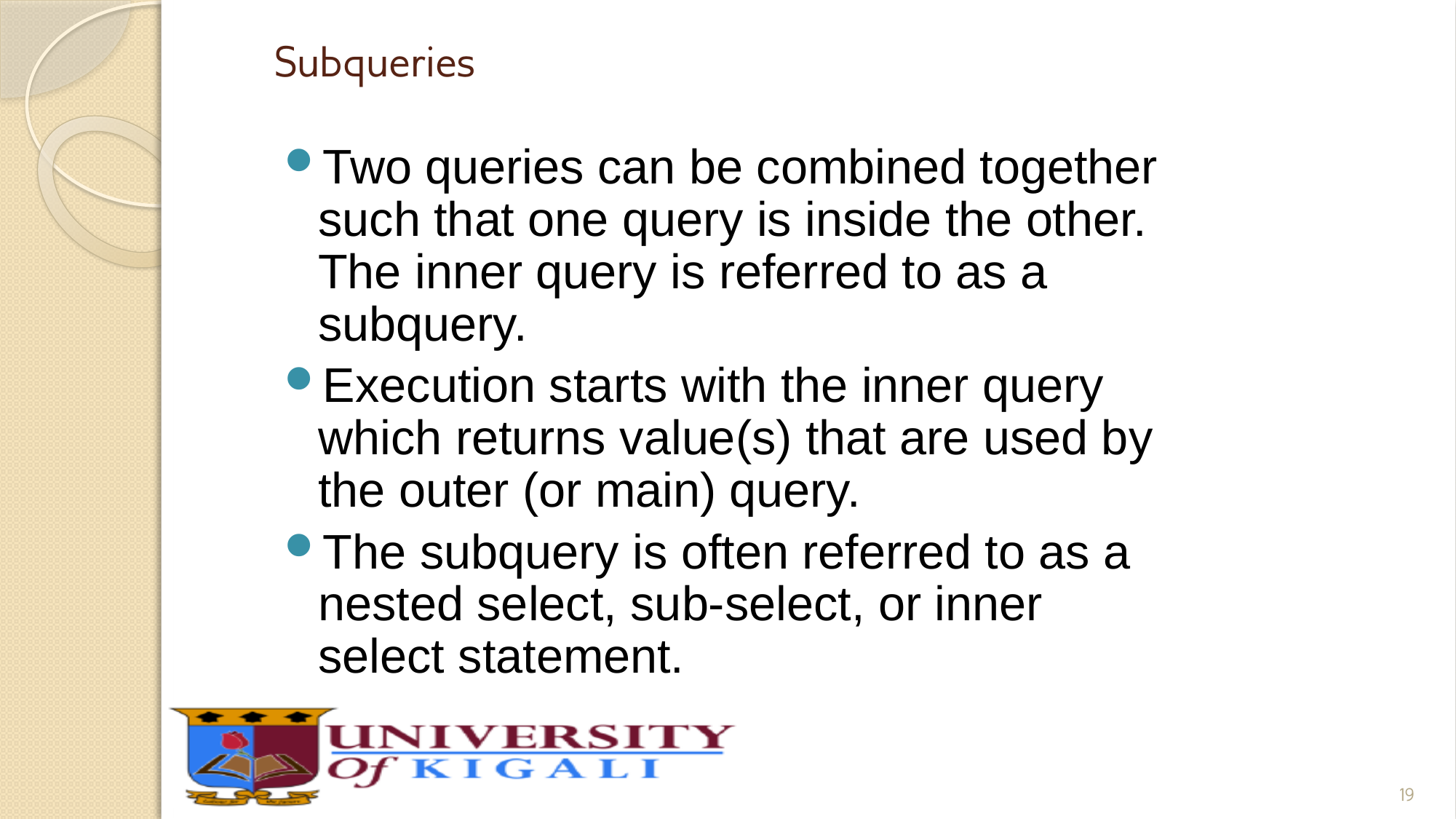

# Subqueries
Two queries can be combined together such that one query is inside the other. The inner query is referred to as a subquery.
Execution starts with the inner query which returns value(s) that are used by the outer (or main) query.
The subquery is often referred to as a nested select, sub-select, or inner select statement.
19